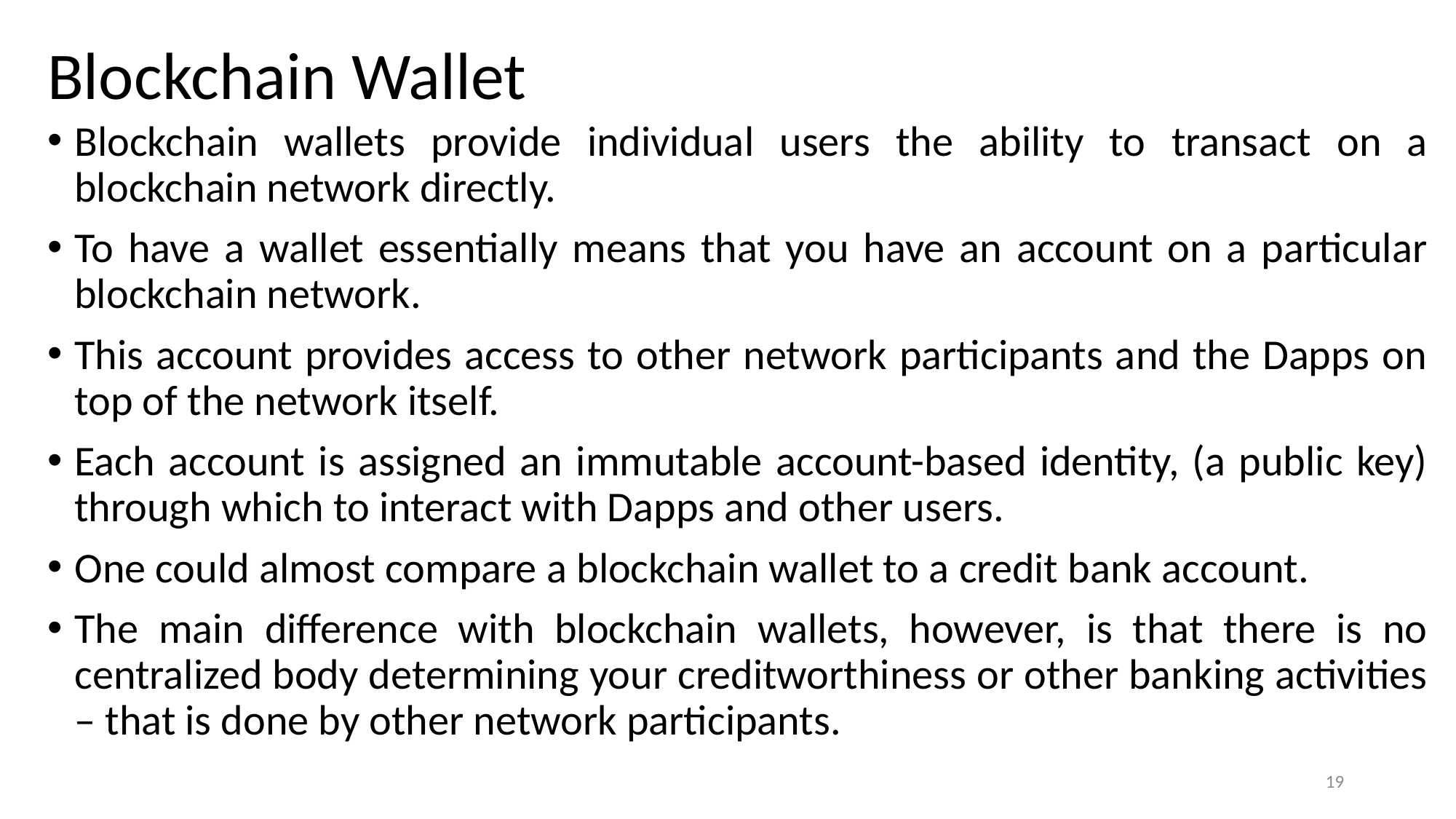

# Blockchain Wallet
Blockchain wallets provide individual users the ability to transact on a blockchain network directly.
To have a wallet essentially means that you have an account on a particular blockchain network.
This account provides access to other network participants and the Dapps on top of the network itself.
Each account is assigned an immutable account-based identity, (a public key) through which to interact with Dapps and other users.
One could almost compare a blockchain wallet to a credit bank account.
The main difference with blockchain wallets, however, is that there is no centralized body determining your creditworthiness or other banking activities – that is done by other network participants.
19